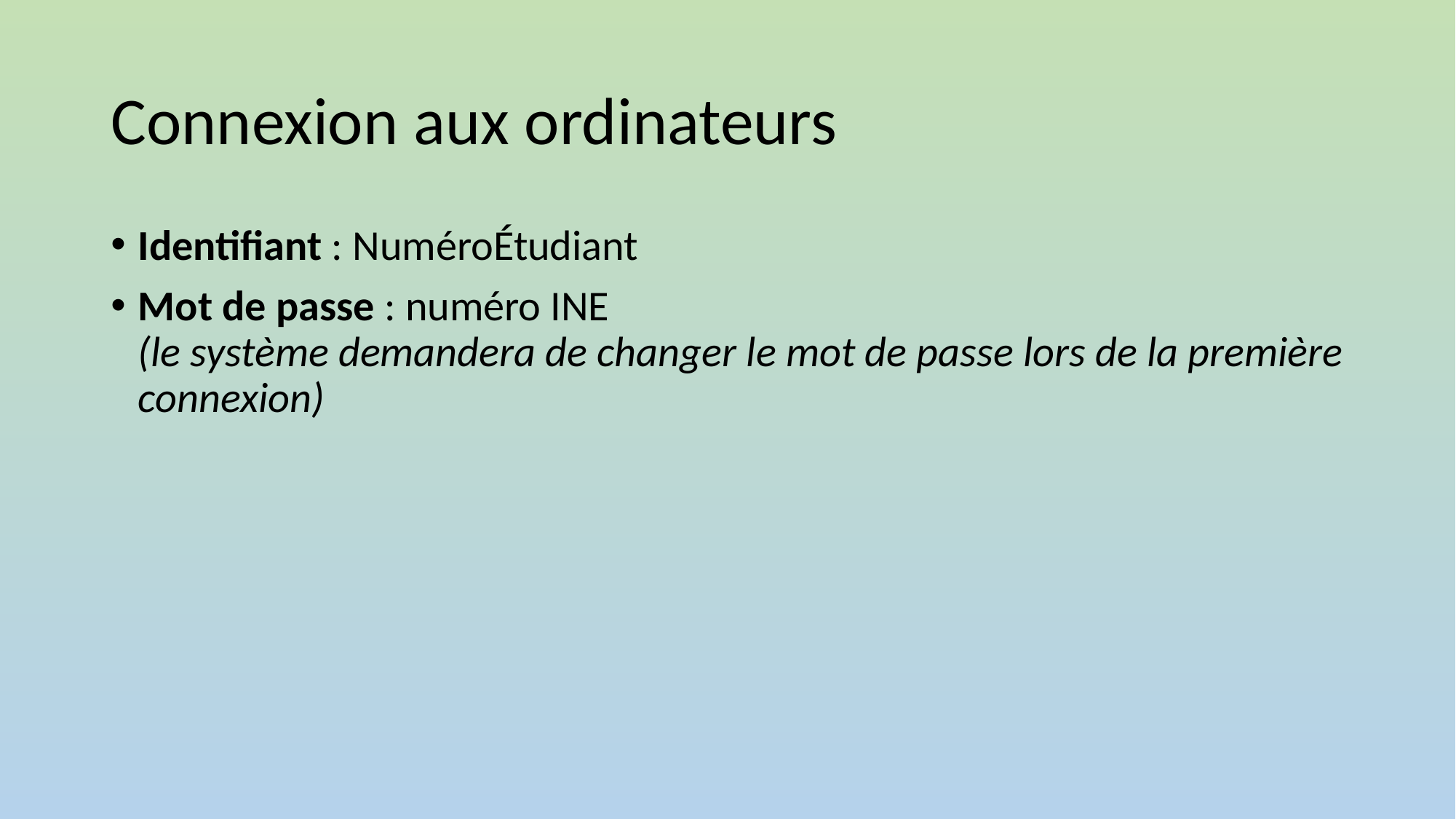

# Connexion aux ordinateurs
Identifiant : NuméroÉtudiant
Mot de passe : numéro INE
(le système demandera de changer le mot de passe lors de la première connexion)